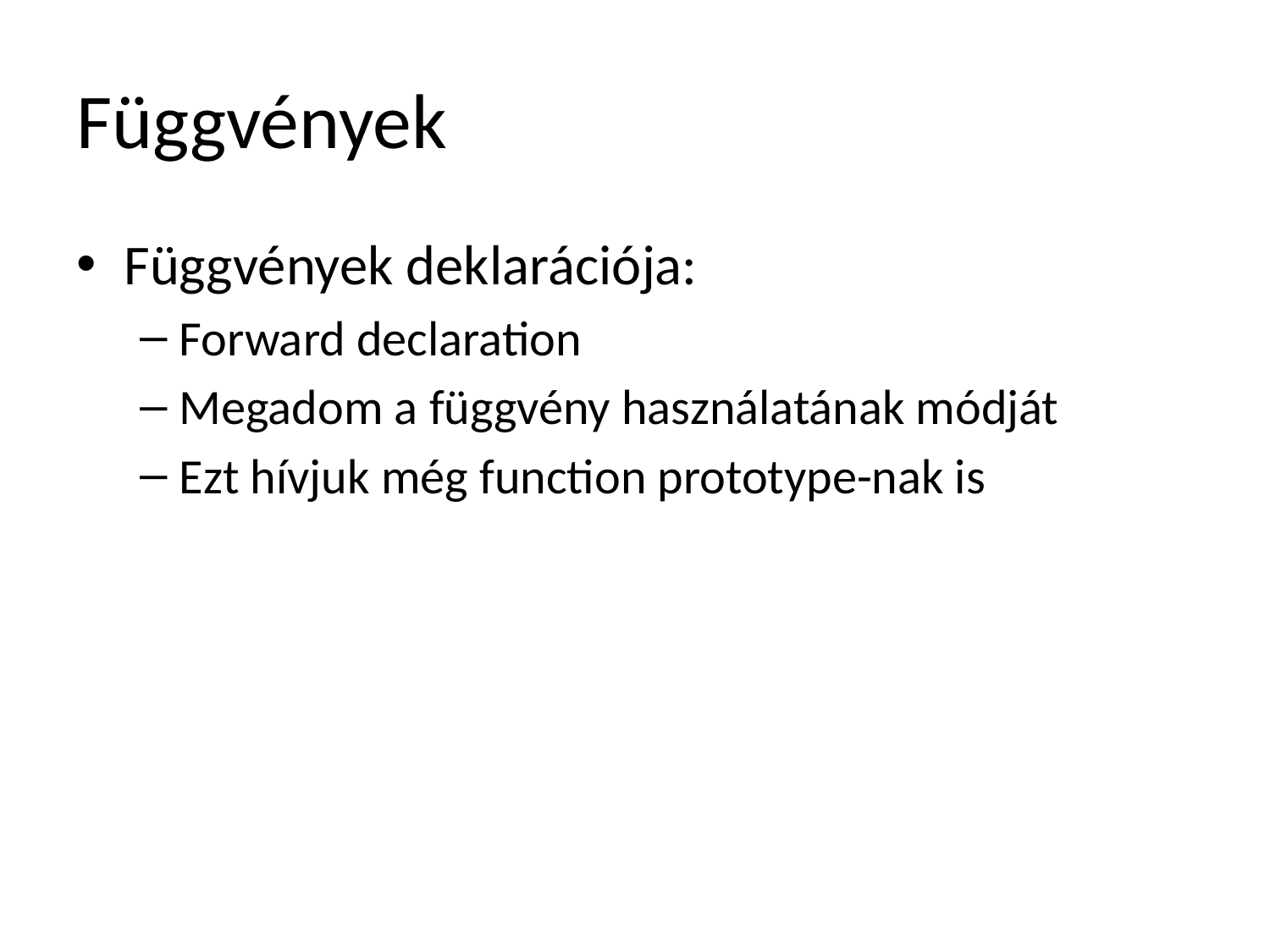

# Függvények
Függvények deklarációja:
Forward declaration
Megadom a függvény használatának módját
Ezt hívjuk még function prototype-nak is